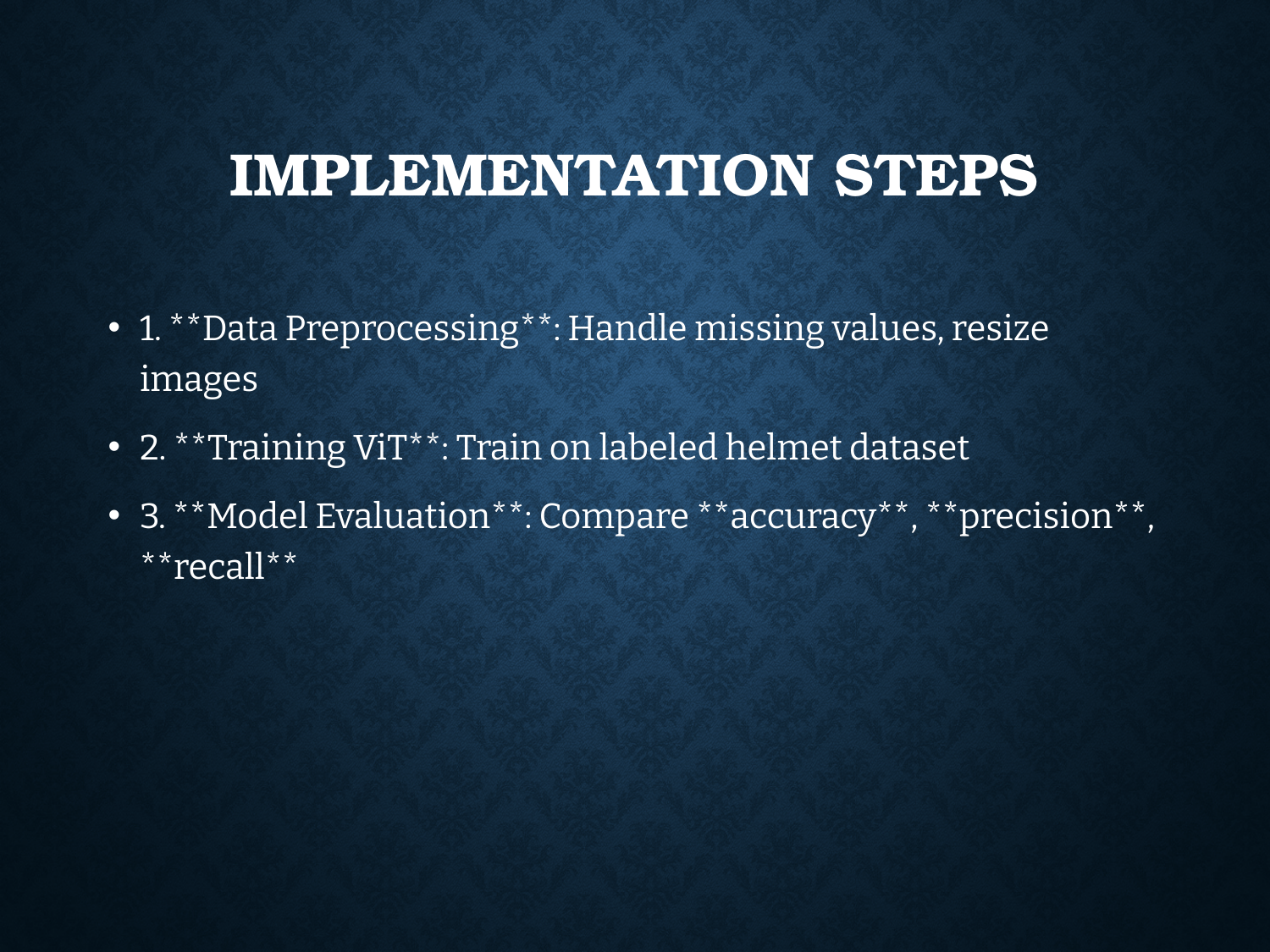

# Implementation Steps
1. **Data Preprocessing**: Handle missing values, resize images
2. **Training ViT**: Train on labeled helmet dataset
3. **Model Evaluation**: Compare **accuracy**, **precision**, **recall**